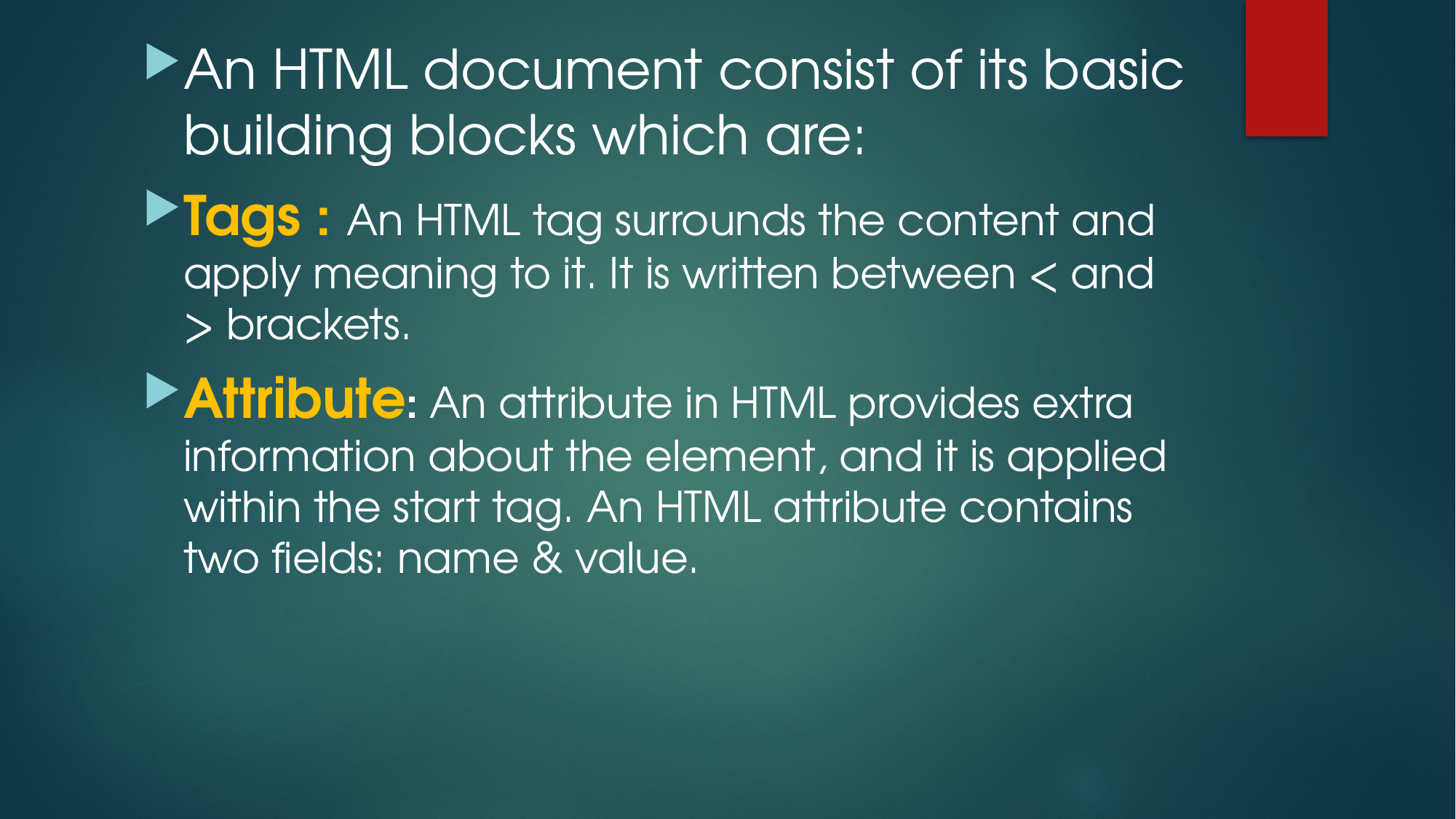

An HTML document consist of its basic building blocks which are:
Tags : An HTML tag surrounds the content and apply meaning to it. It is written between < and > brackets.
Attribute: An attribute in HTML provides extra information about the element, and it is applied within the start tag. An HTML attribute contains two fields: name & value.

#